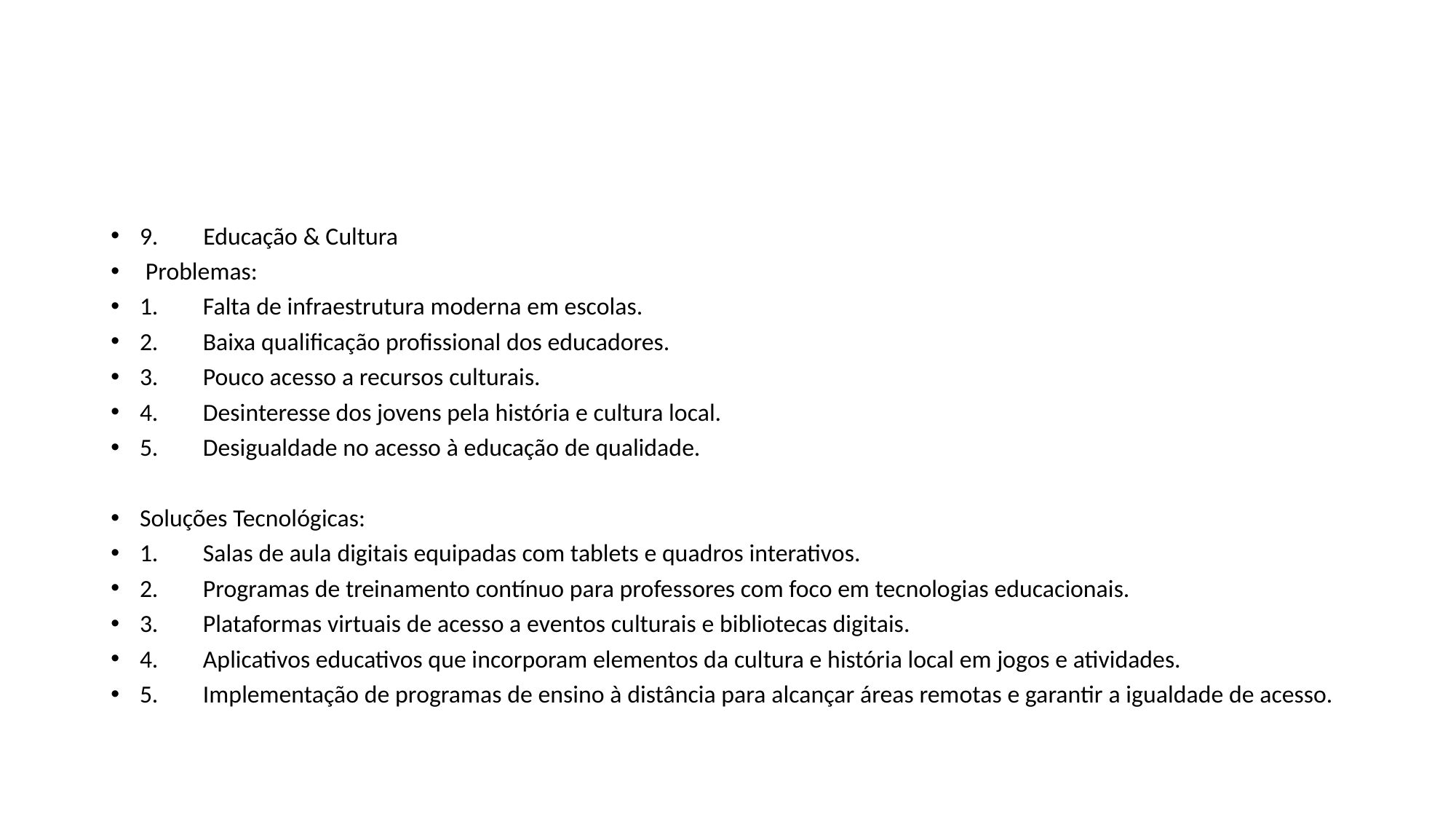

#
9.        Educação & Cultura
 Problemas:
1.  	Falta de infraestrutura moderna em escolas.
2.  	Baixa qualificação profissional dos educadores.
3.  	Pouco acesso a recursos culturais.
4.  	Desinteresse dos jovens pela história e cultura local.
5.  	Desigualdade no acesso à educação de qualidade.

Soluções Tecnológicas:
1.  	Salas de aula digitais equipadas com tablets e quadros interativos.
2.  	Programas de treinamento contínuo para professores com foco em tecnologias educacionais.
3.  	Plataformas virtuais de acesso a eventos culturais e bibliotecas digitais.
4.  	Aplicativos educativos que incorporam elementos da cultura e história local em jogos e atividades.
5.  	Implementação de programas de ensino à distância para alcançar áreas remotas e garantir a igualdade de acesso.